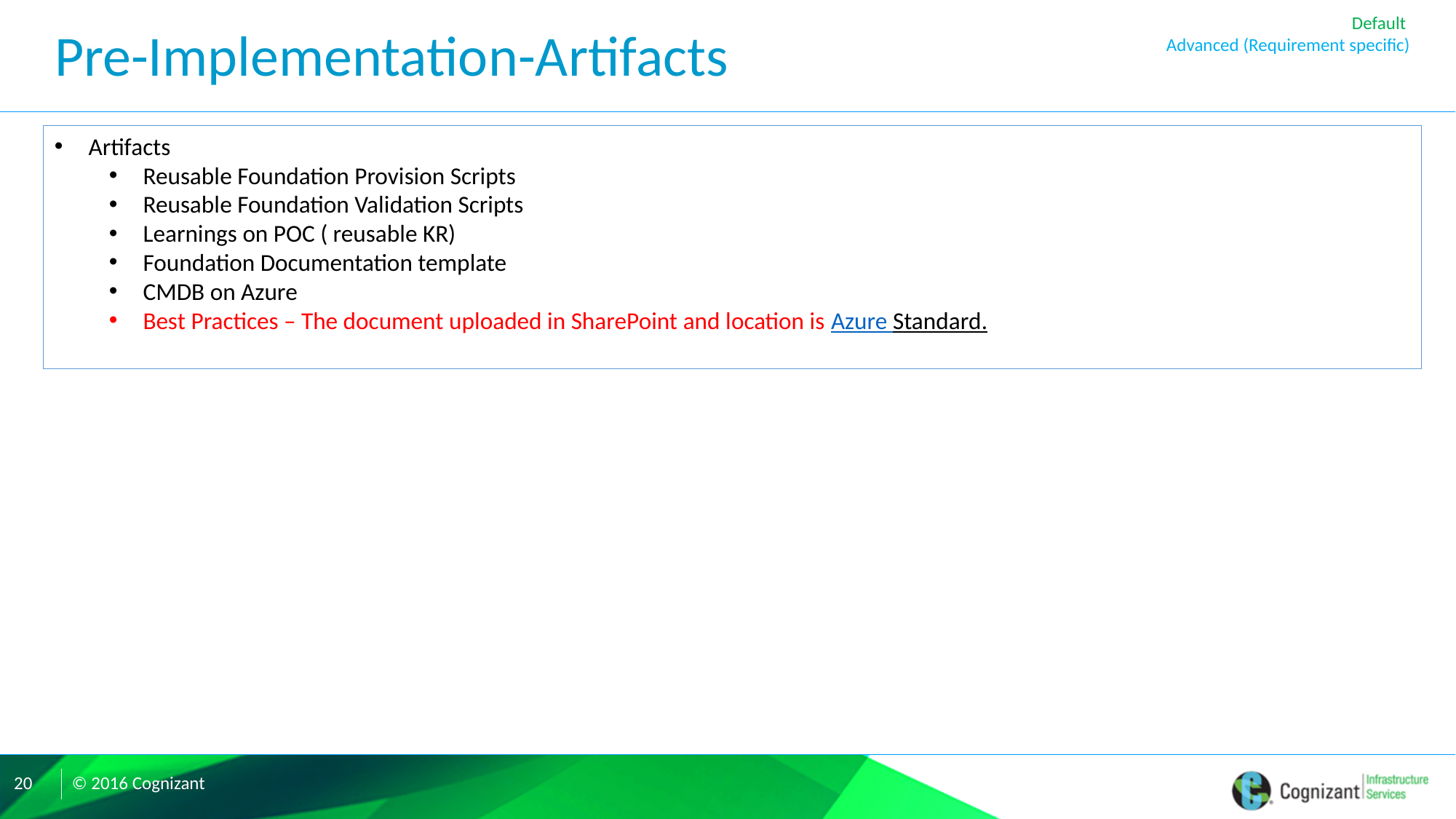

Default
Advanced (Requirement specific)
# Pre-Implementation-Artifacts
Artifacts
Reusable Foundation Provision Scripts
Reusable Foundation Validation Scripts
Learnings on POC ( reusable KR)
Foundation Documentation template
CMDB on Azure
Best Practices – The document uploaded in SharePoint and location is Azure Standard.